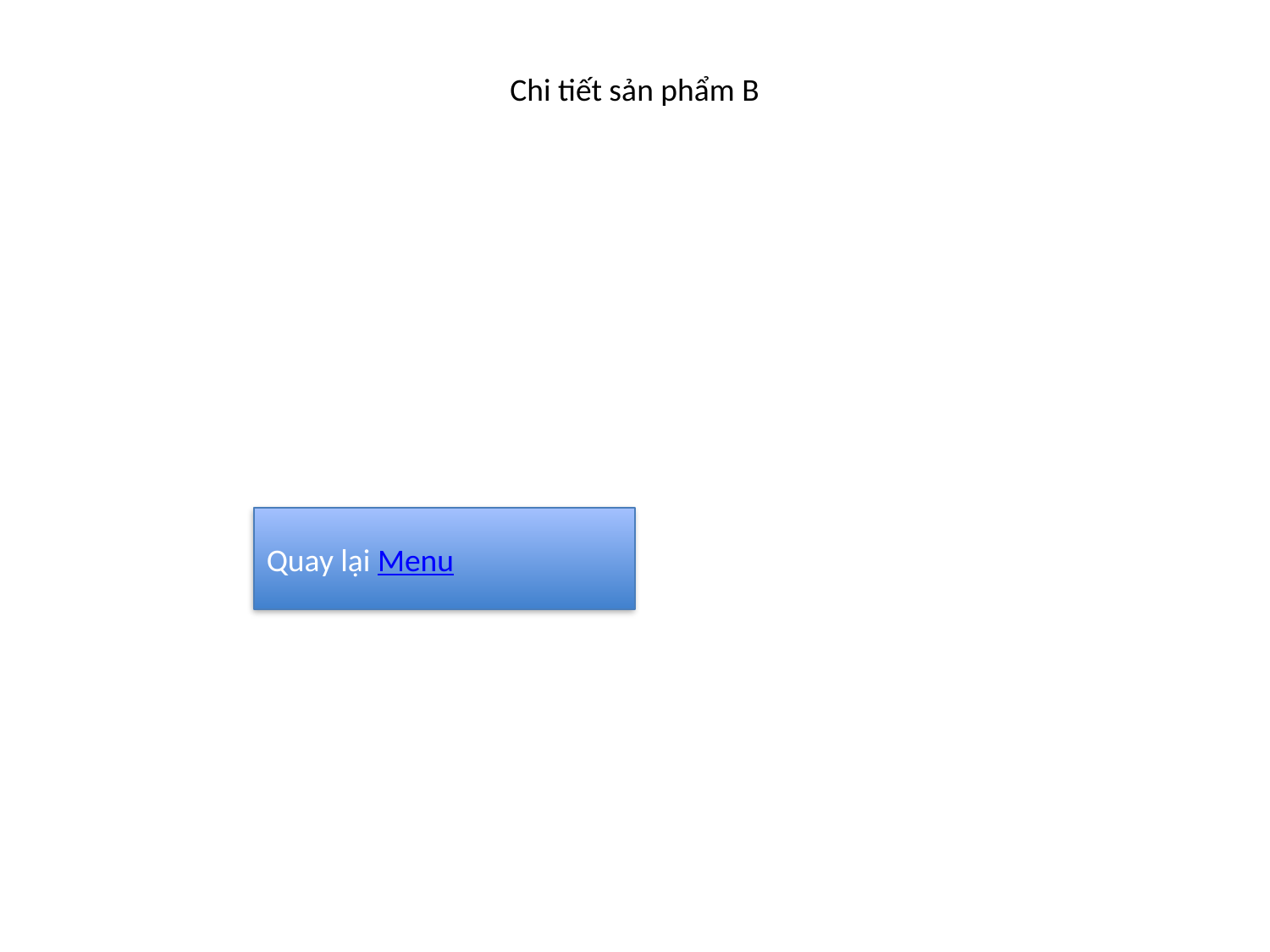

#
Chi tiết sản phẩm B
Quay lại Menu